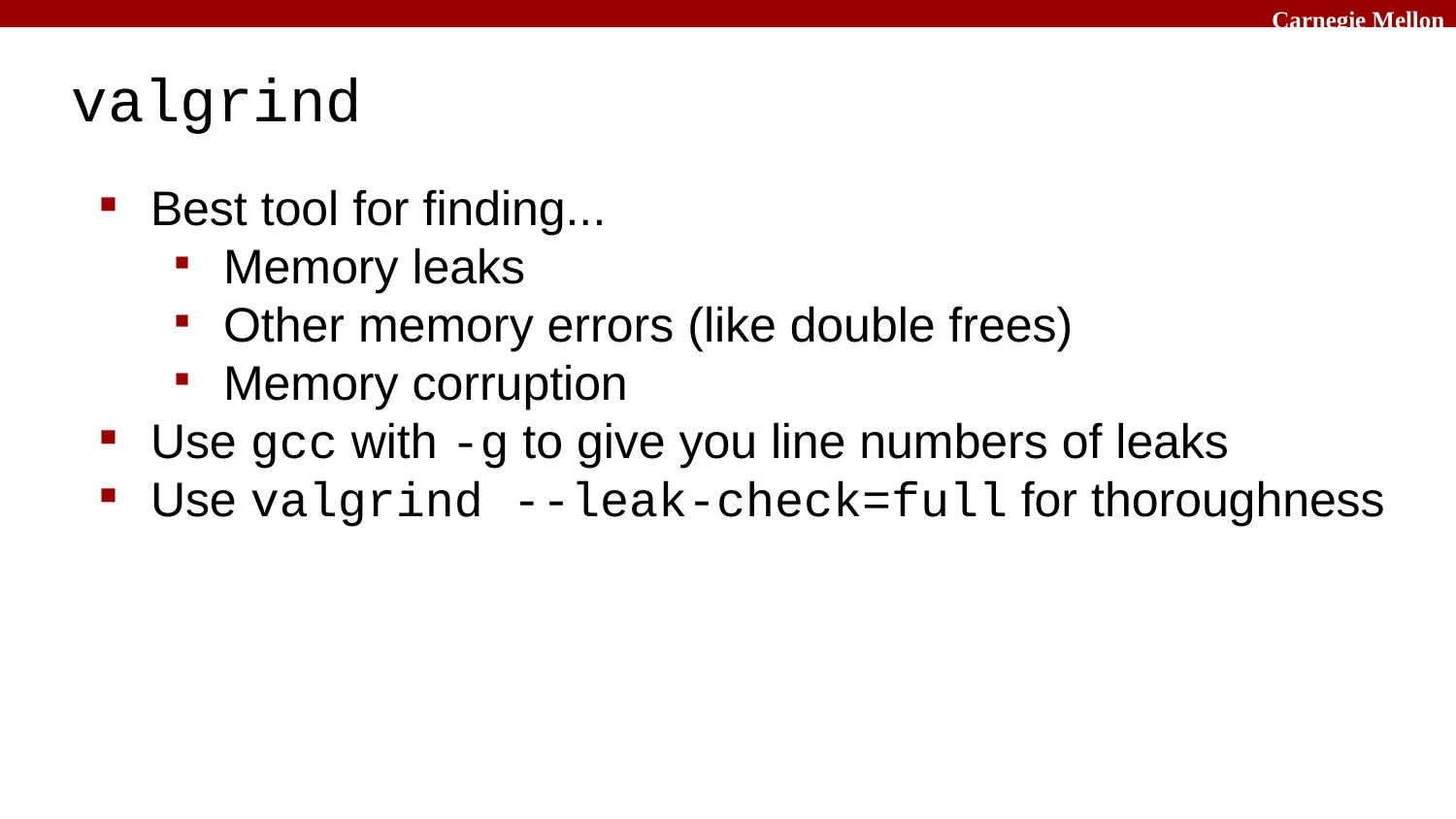

# valgrind
Best tool for finding...
Memory leaks
Other memory errors (like double frees)
Memory corruption
Use gcc with -g to give you line numbers of leaks
Use valgrind --leak-check=full for thoroughness